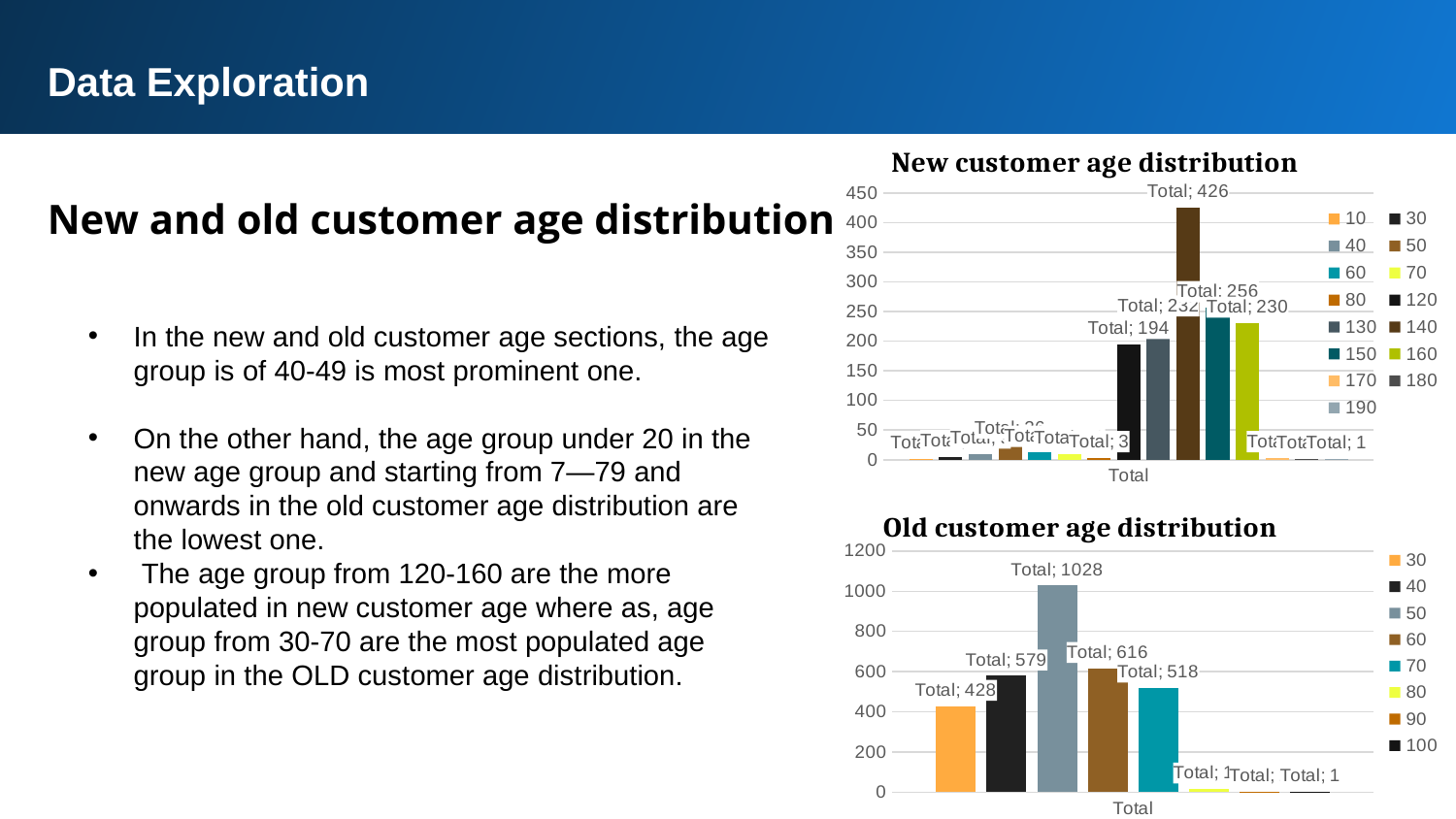

Data Exploration

### Chart

| Category |  |  |  |  |  |  |  |  |  |  |  |  |  |  |  |
|---|---|---|---|---|---|---|---|---|---|---|---|---|---|---|---|
| Total | 1.0 | 5.0 | 9.0 | 26.0 | 12.0 | 10.0 | 3.0 | 194.0 | 232.0 | 426.0 | 256.0 | 230.0 | 3.0 | 1.0 | 1.0 |
New and old customer age distribution
In the new and old customer age sections, the age group is of 40-49 is most prominent one.

On the other hand, the age group under 20 in the new age group and starting from 7—79 and onwards in the old customer age distribution are the lowest one.
 The age group from 120-160 are the more populated in new customer age where as, age group from 30-70 are the most populated age group in the OLD customer age distribution.

### Chart

| Category |  |  |  |  |  |  |  |  |
|---|---|---|---|---|---|---|---|---|
| Total | 428.0 | 579.0 | 1028.0 | 616.0 | 518.0 | 16.0 | 2.0 | 1.0 |